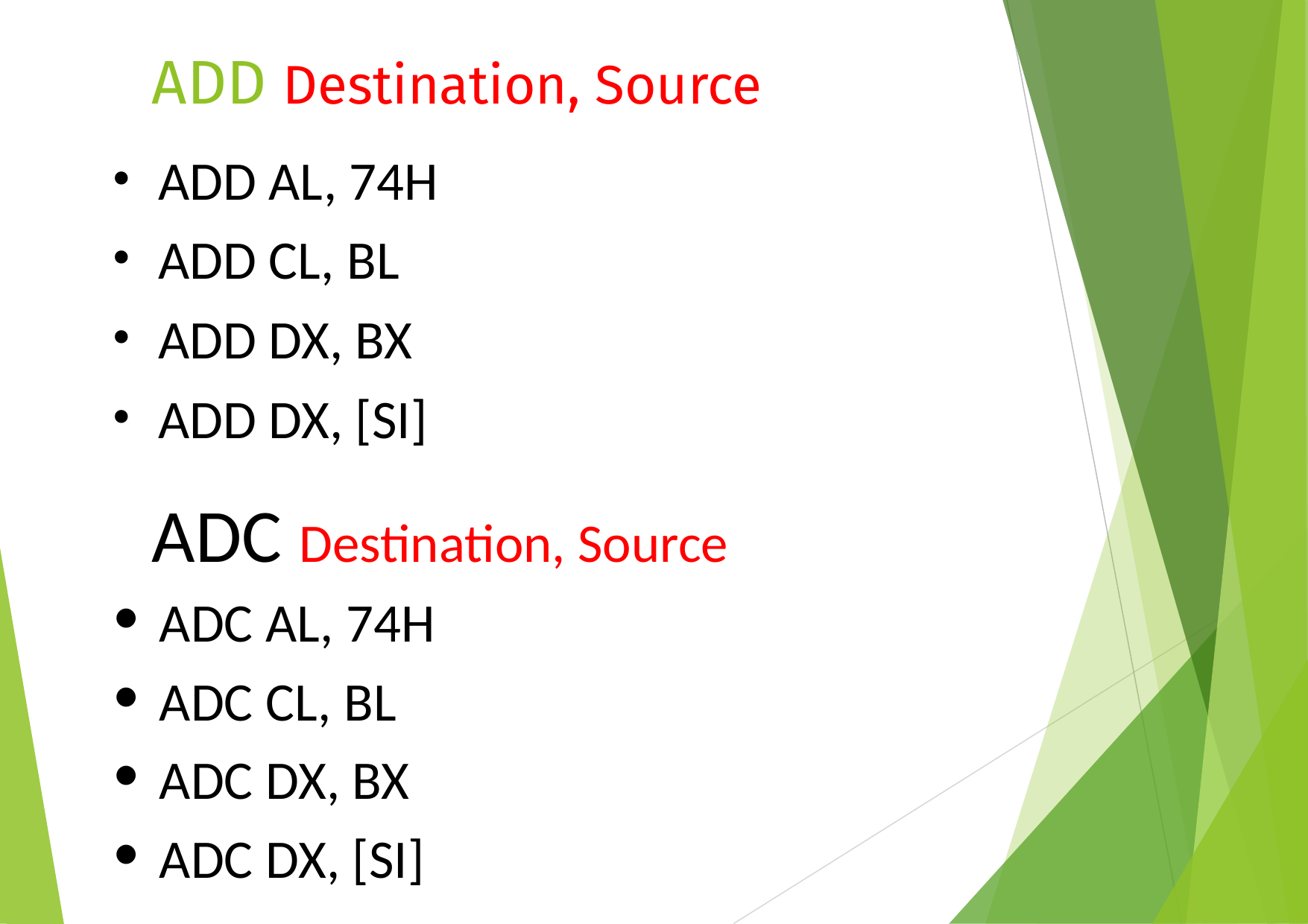

# ADD Destination, Source
ADD AL, 74H
ADD CL, BL
ADD DX, BX
ADD DX, [SI]
ADC Destination, Source
ADC AL, 74H
ADC CL, BL
ADC DX, BX
ADC DX, [SI]